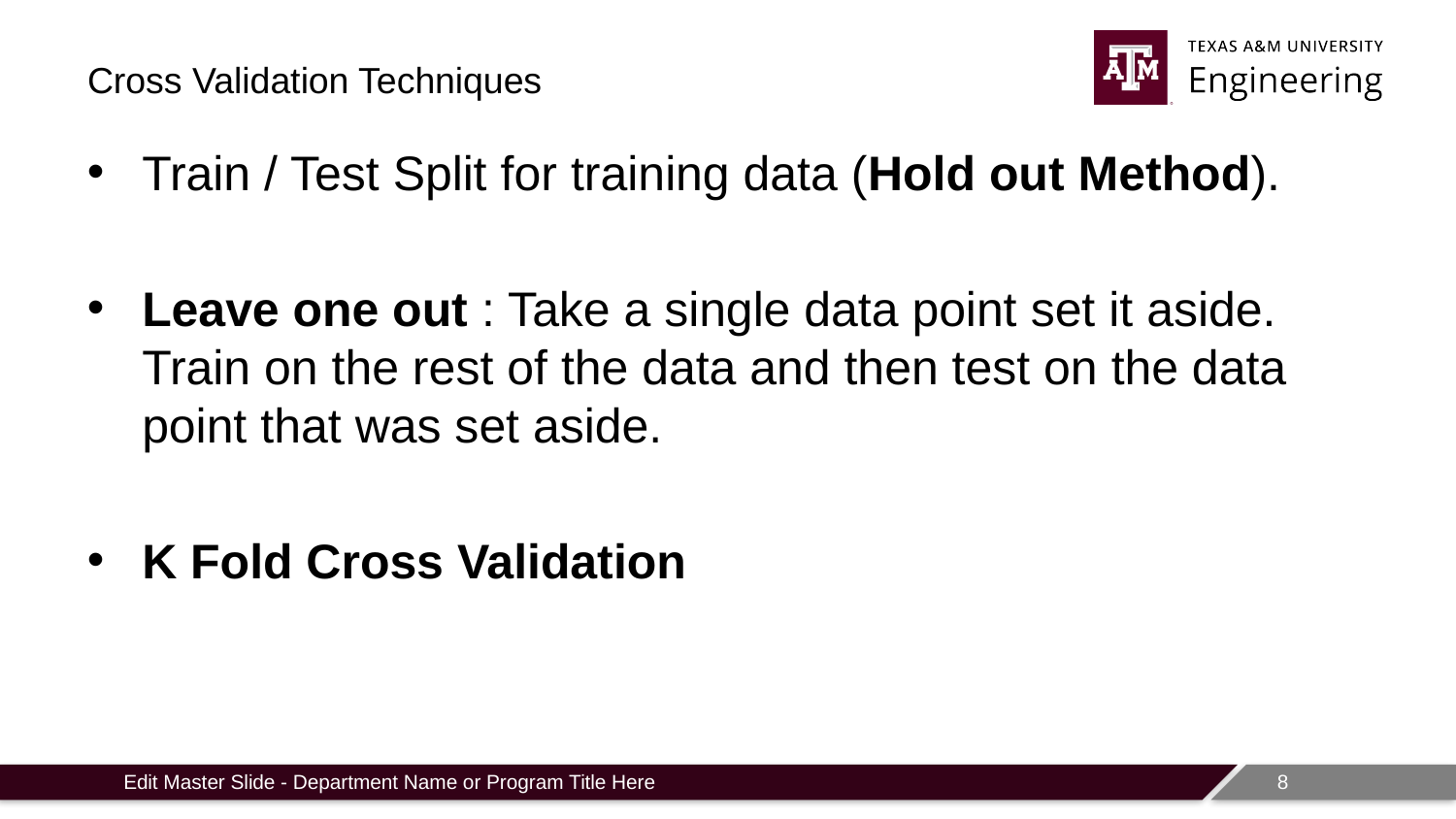

# Cross Validation Techniques
Train / Test Split for training data (Hold out Method).

Leave one out : Take a single data point set it aside. Train on the rest of the data and then test on the data point that was set aside.

K Fold Cross Validation